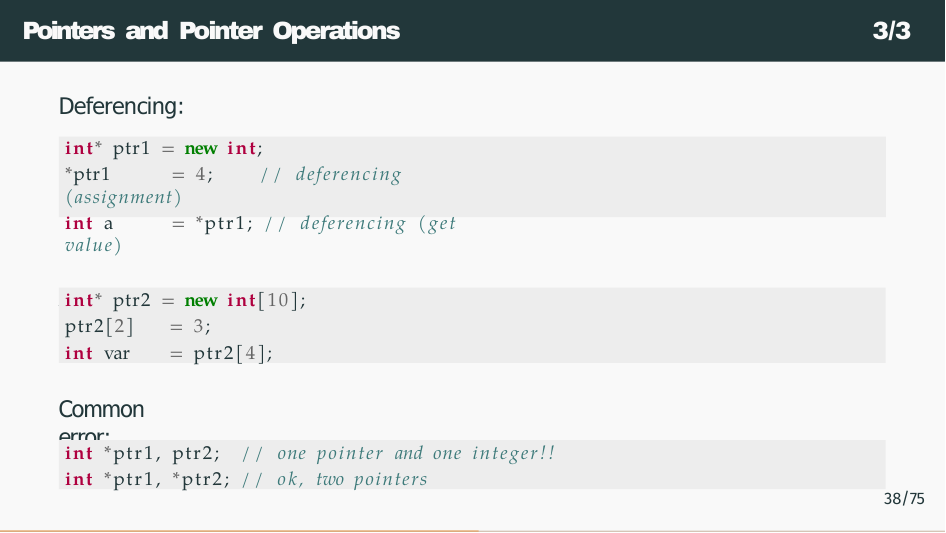

# Pointers and Pointer Operations
3/3
Deferencing:
int* ptr1 = new int;
*ptr1	= 4;	// deferencing (assignment)
int a	= *ptr1; // deferencing (get value)

Array subscript:

int* ptr2 = new int[10];
ptr2[2]	= 3;
int var	= ptr2[4];
Common error:
int *ptr1, ptr2;  // one pointer and one integer!!
int *ptr1, *ptr2; // ok, two pointers
38/75